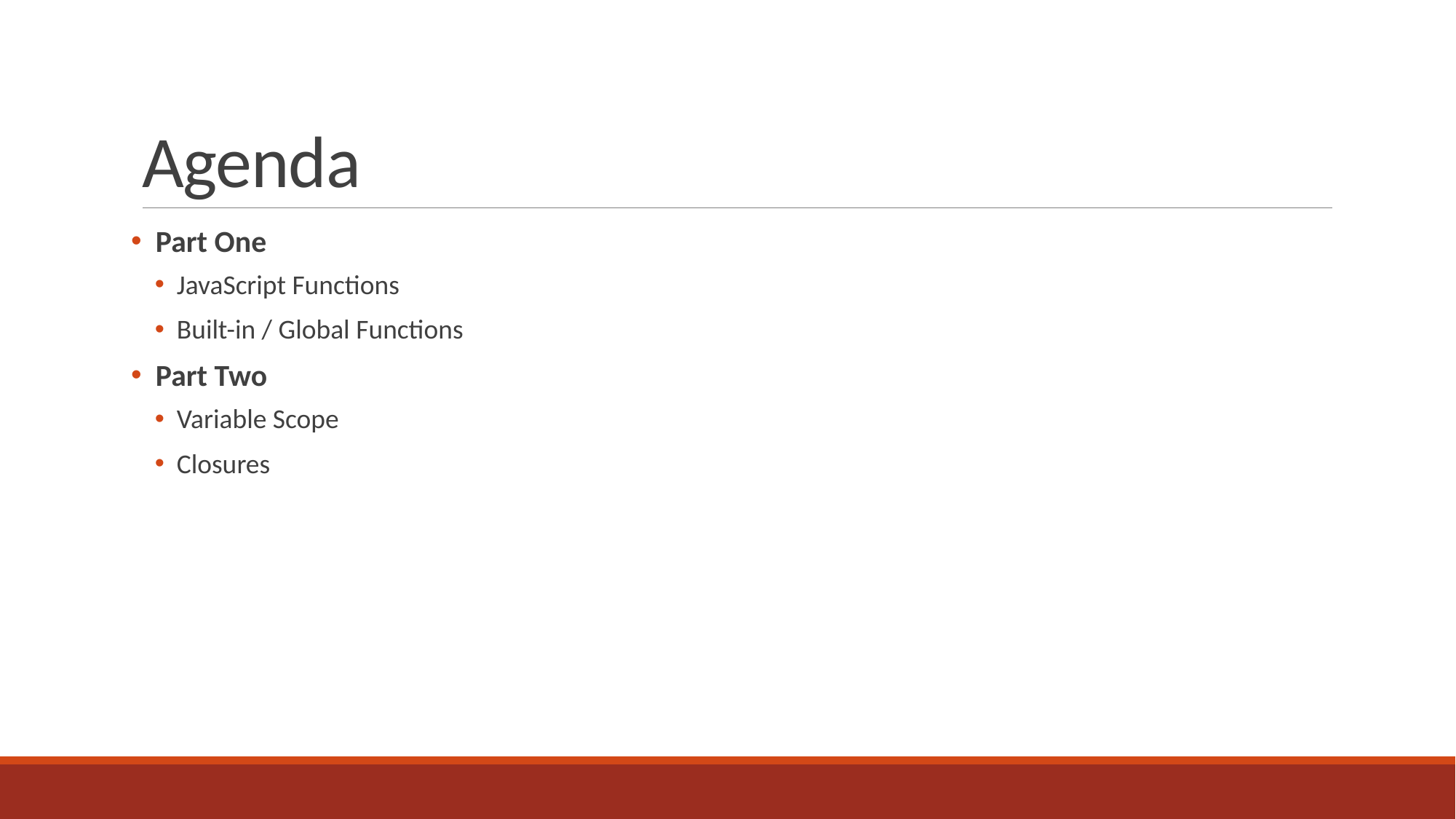

# Agenda
  Part One
JavaScript Functions
Built-in / Global Functions
  Part Two
Variable Scope
Closures